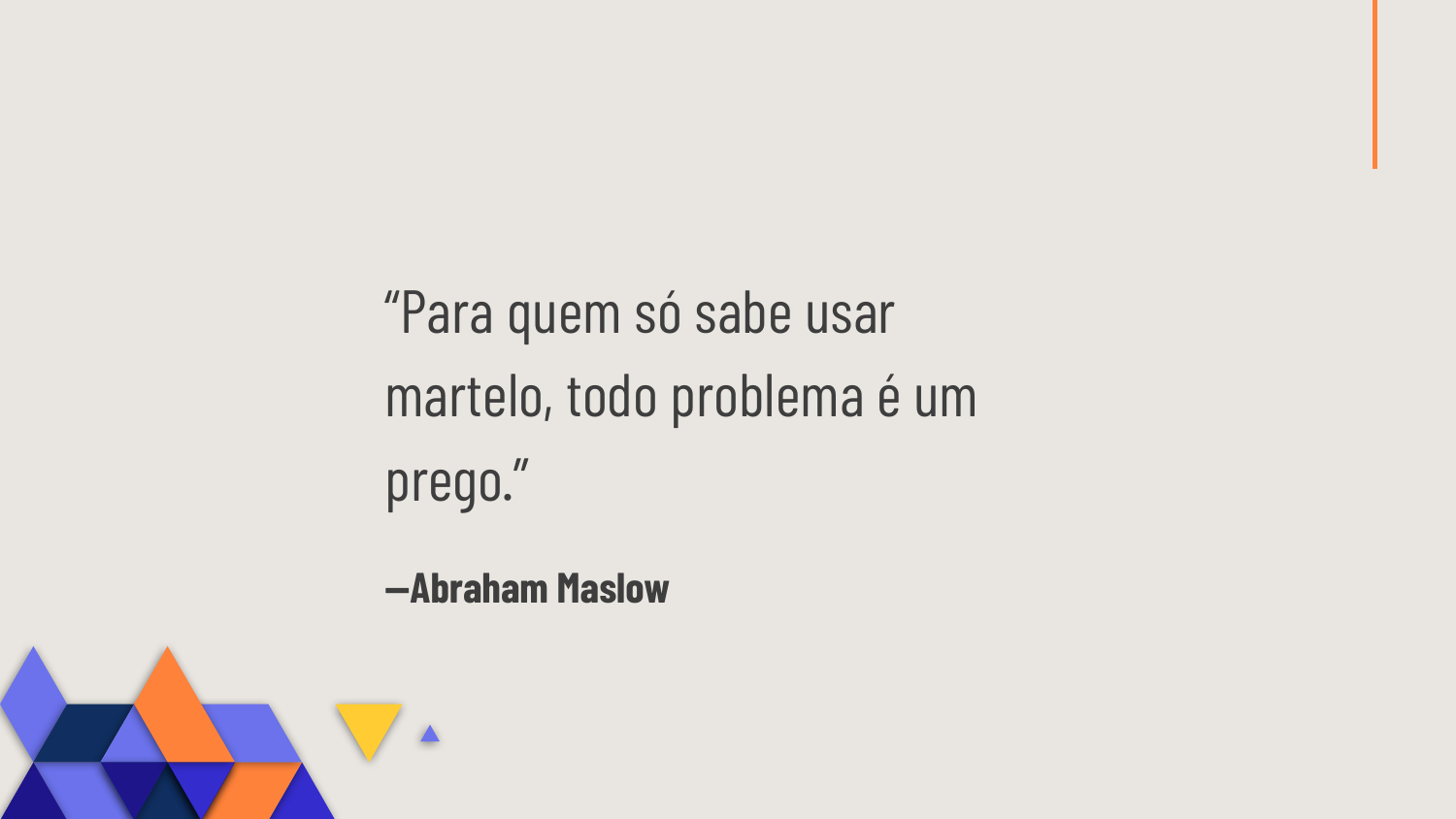

“Para quem só sabe usar martelo, todo problema é um prego.”
—Abraham Maslow